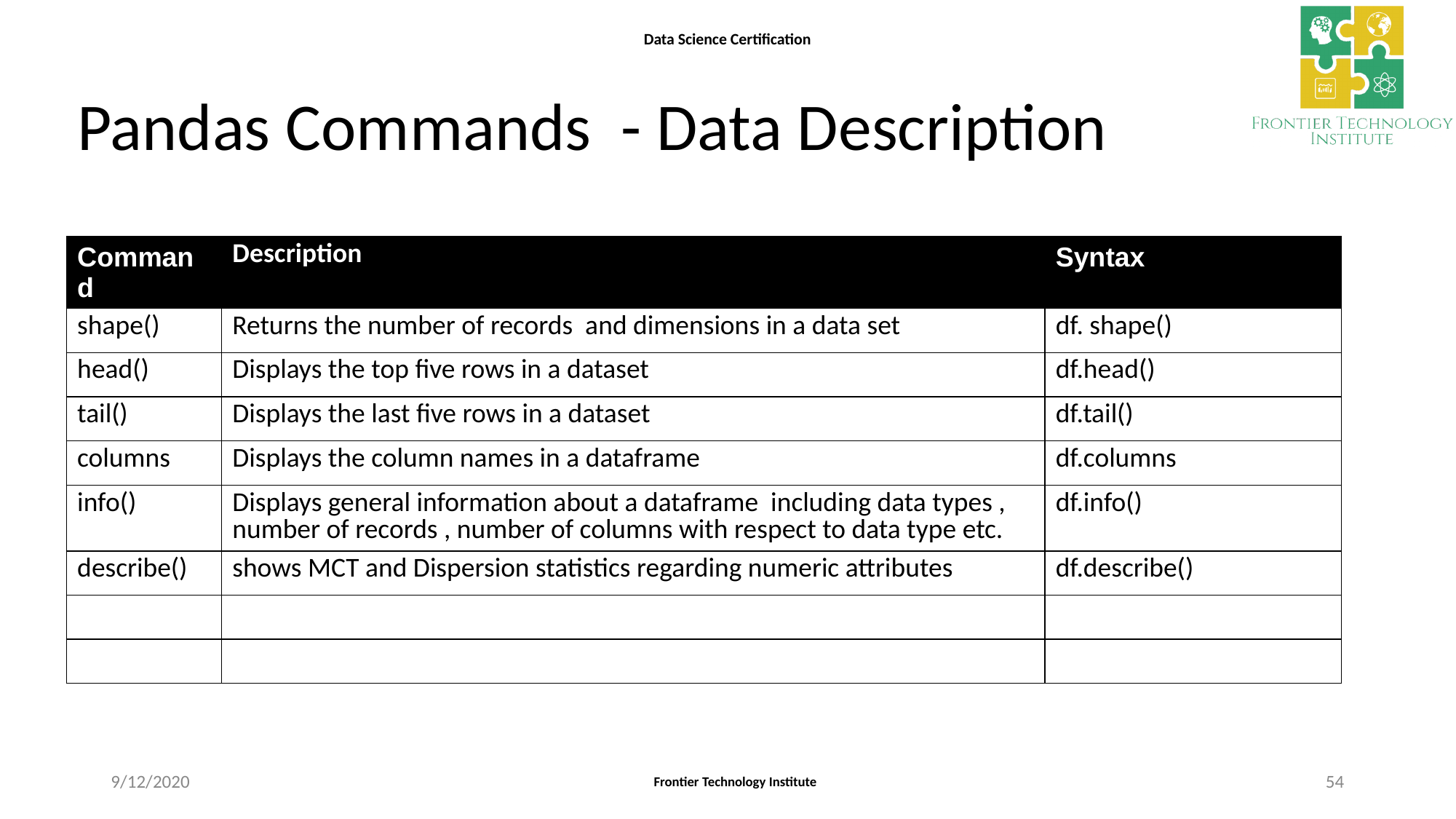

# Pandas Commands  - Data Description
| Command | Description | Syntax |
| --- | --- | --- |
| shape() | Returns the number of records and dimensions in a data set | df. shape() |
| head() | Displays the top five rows in a dataset | df.head() |
| tail() | Displays the last five rows in a dataset | df.tail() |
| columns | Displays the column names in a dataframe | df.columns |
| info() | Displays general information about a dataframe including data types , number of records , number of columns with respect to data type etc. | df.info() |
| describe() | shows MCT and Dispersion statistics regarding numeric attributes | df.describe() |
|  |  |  |
|  |  |  |
9/12/2020
54